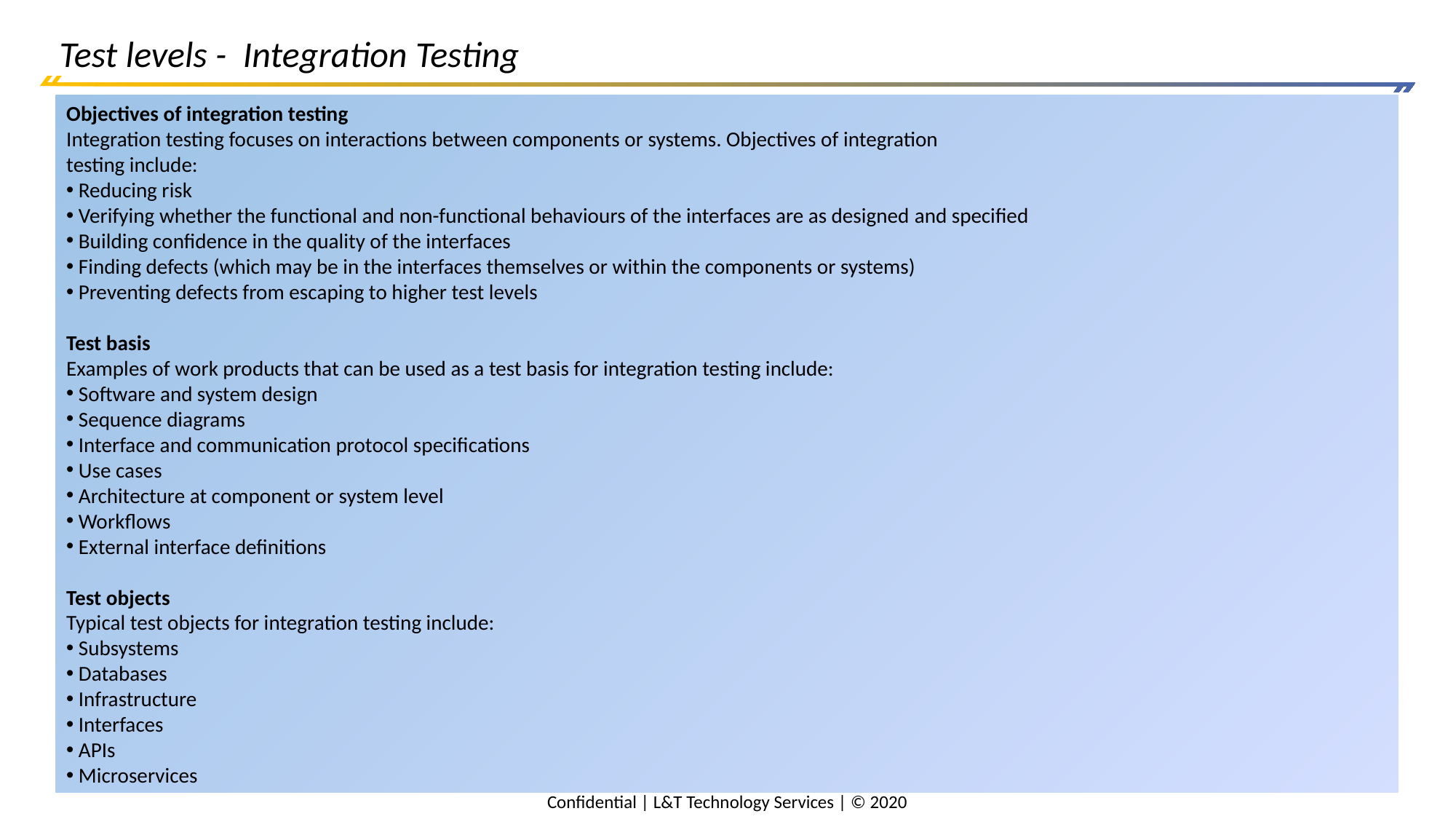

# Test levels -  Integration Testing
Objectives of integration testing
Integration testing focuses on interactions between components or systems. Objectives of integration
testing include:
 Reducing risk
 Verifying whether the functional and non-functional behaviours of the interfaces are as designed and specified
 Building confidence in the quality of the interfaces
 Finding defects (which may be in the interfaces themselves or within the components or systems)
 Preventing defects from escaping to higher test levels

Test basis
Examples of work products that can be used as a test basis for integration testing include:
 Software and system design
 Sequence diagrams
 Interface and communication protocol specifications
 Use cases
 Architecture at component or system level
 Workflows
 External interface definitions

Test objects
Typical test objects for integration testing include:
 Subsystems
 Databases
 Infrastructure
 Interfaces
 APIs
 Microservices